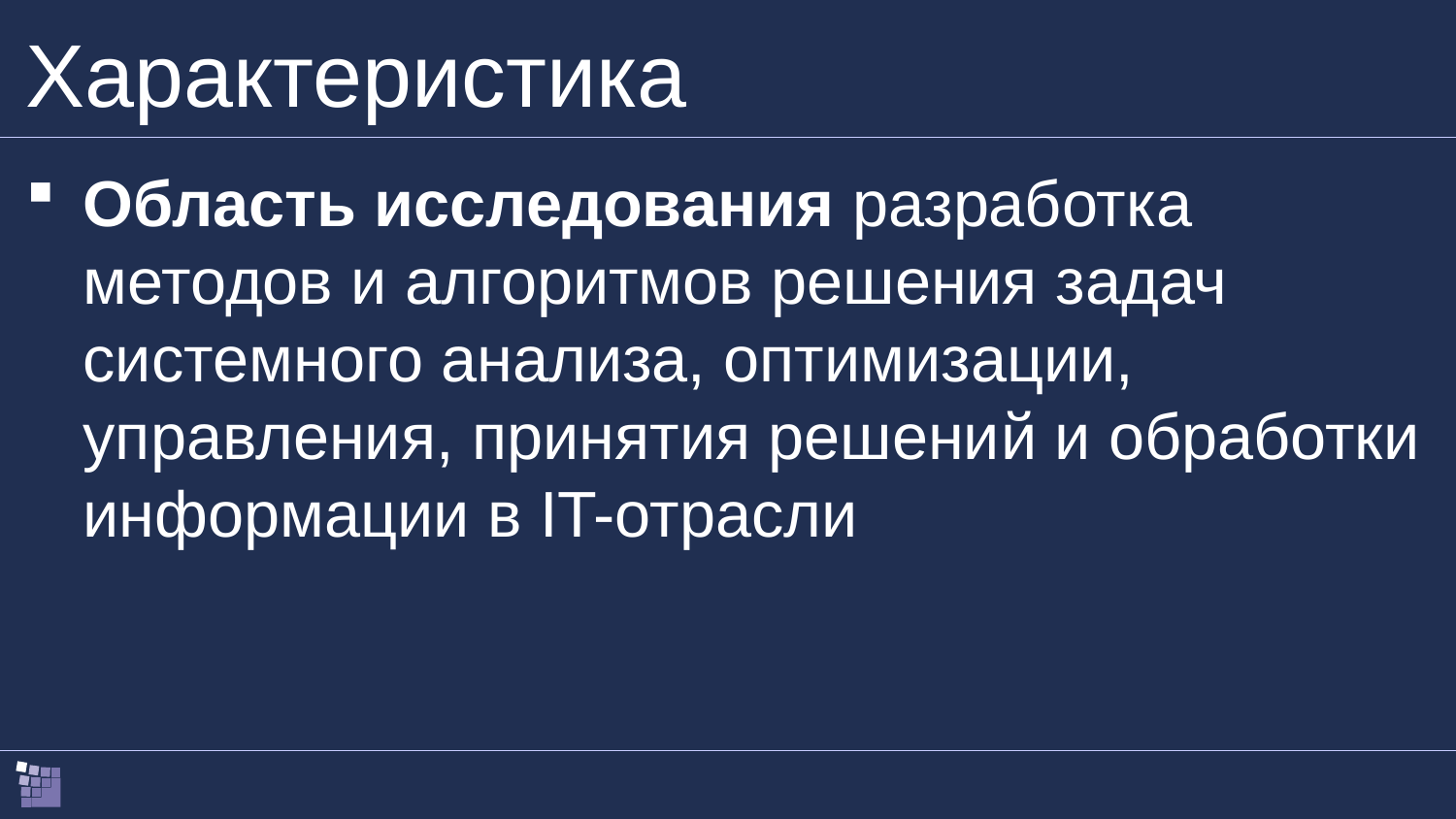

# Характеристика
Область исследования разработка методов и алгоритмов решения задач системного анализа, оптимизации, управления, принятия решений и обработки информации в IT-отрасли